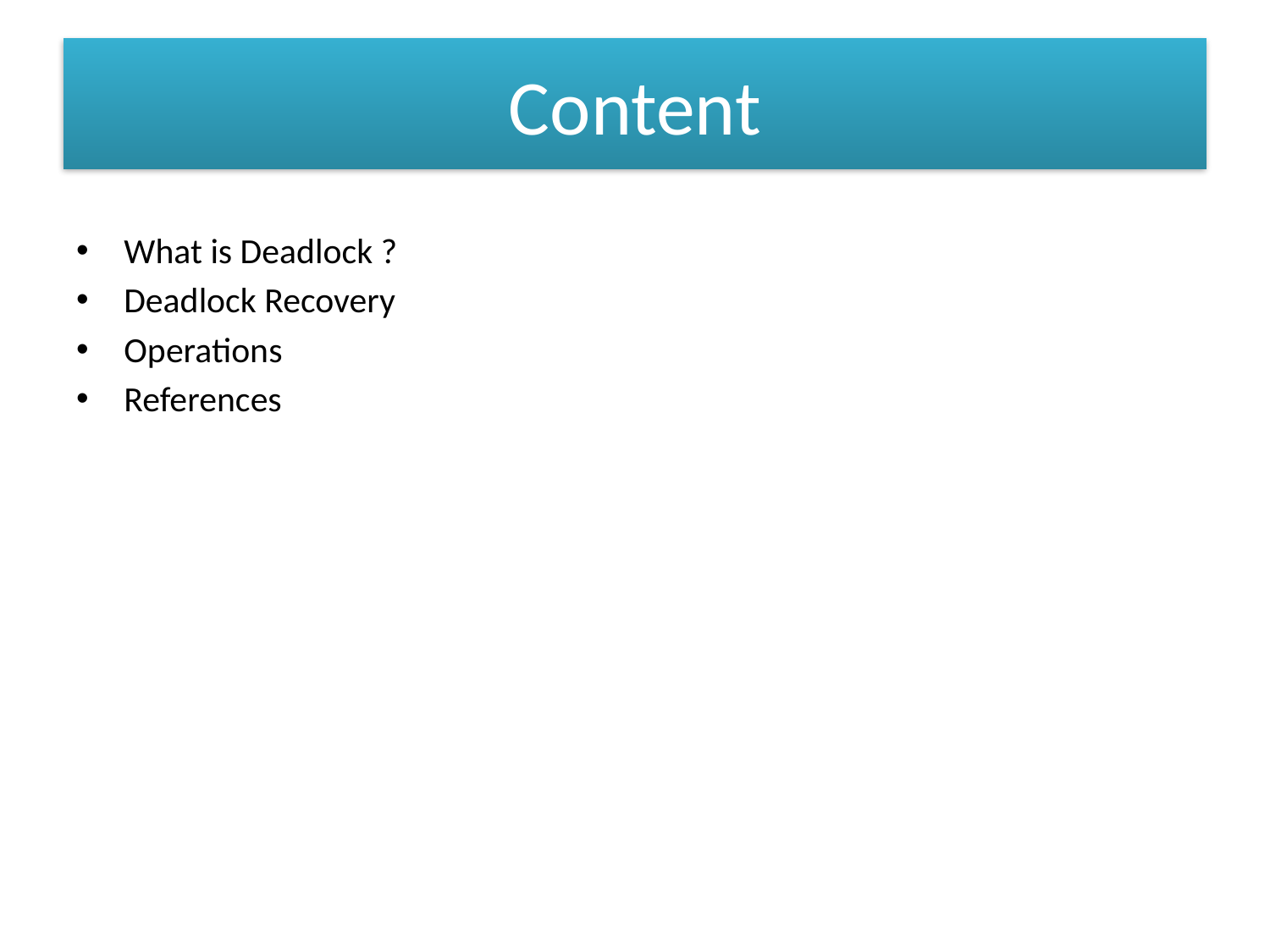

# Content
What is Deadlock ?
Deadlock Recovery
Operations
References